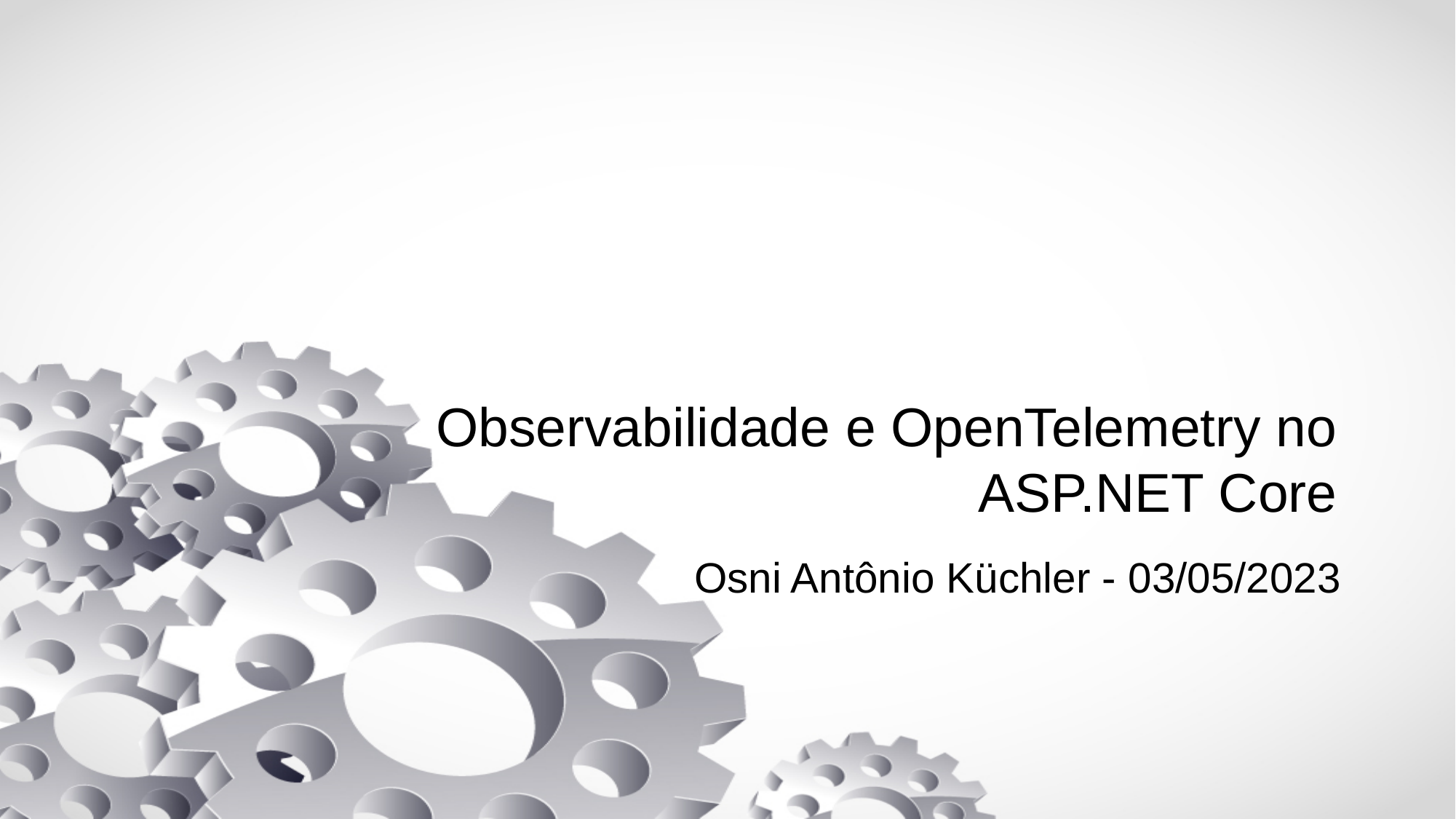

# Observabilidade e OpenTelemetry no ASP.NET Core
Osni Antônio Küchler - 03/05/2023